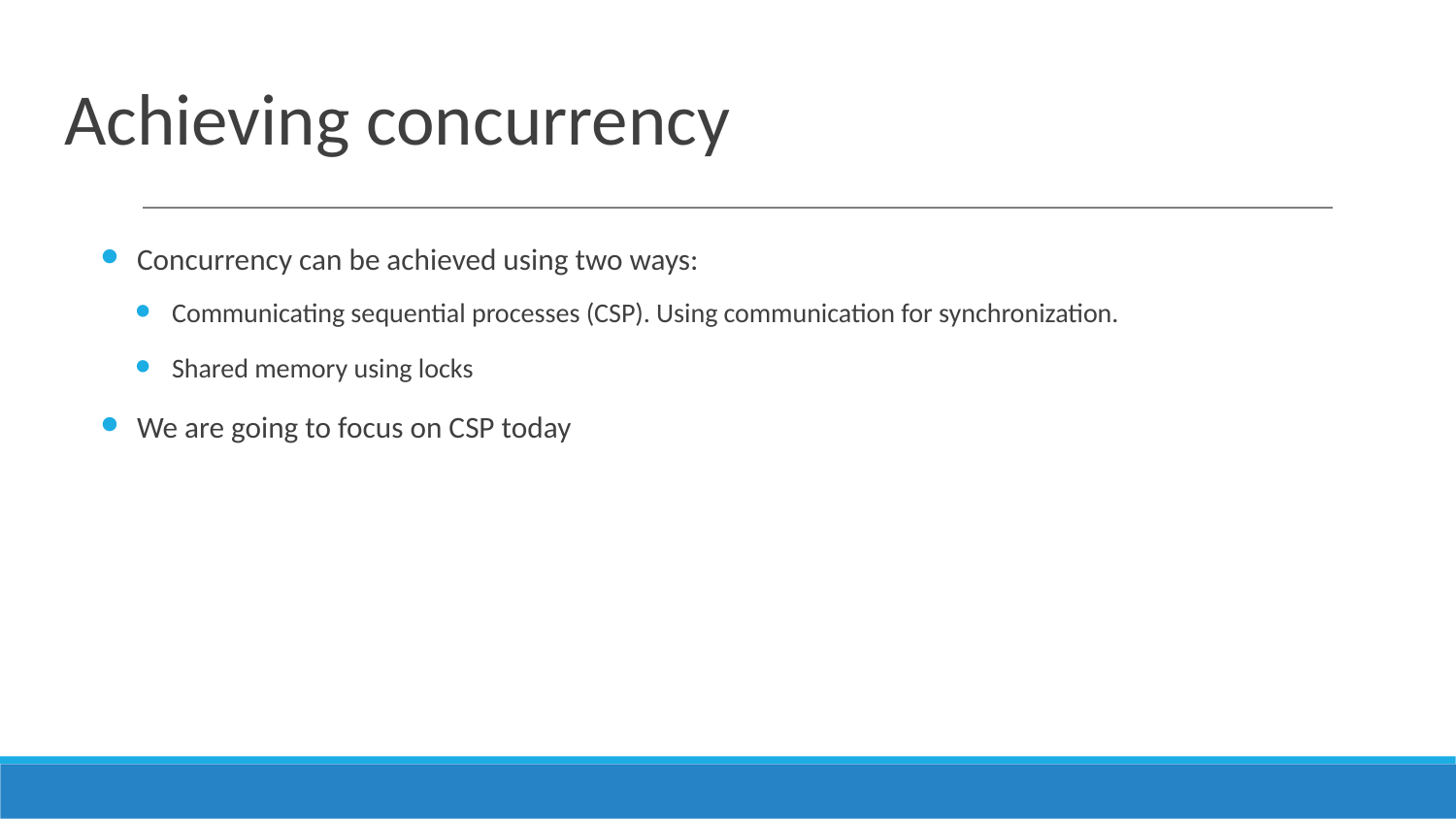

# Achieving concurrency
Concurrency can be achieved using two ways:
Communicating sequential processes (CSP). Using communication for synchronization.
Shared memory using locks
We are going to focus on CSP today